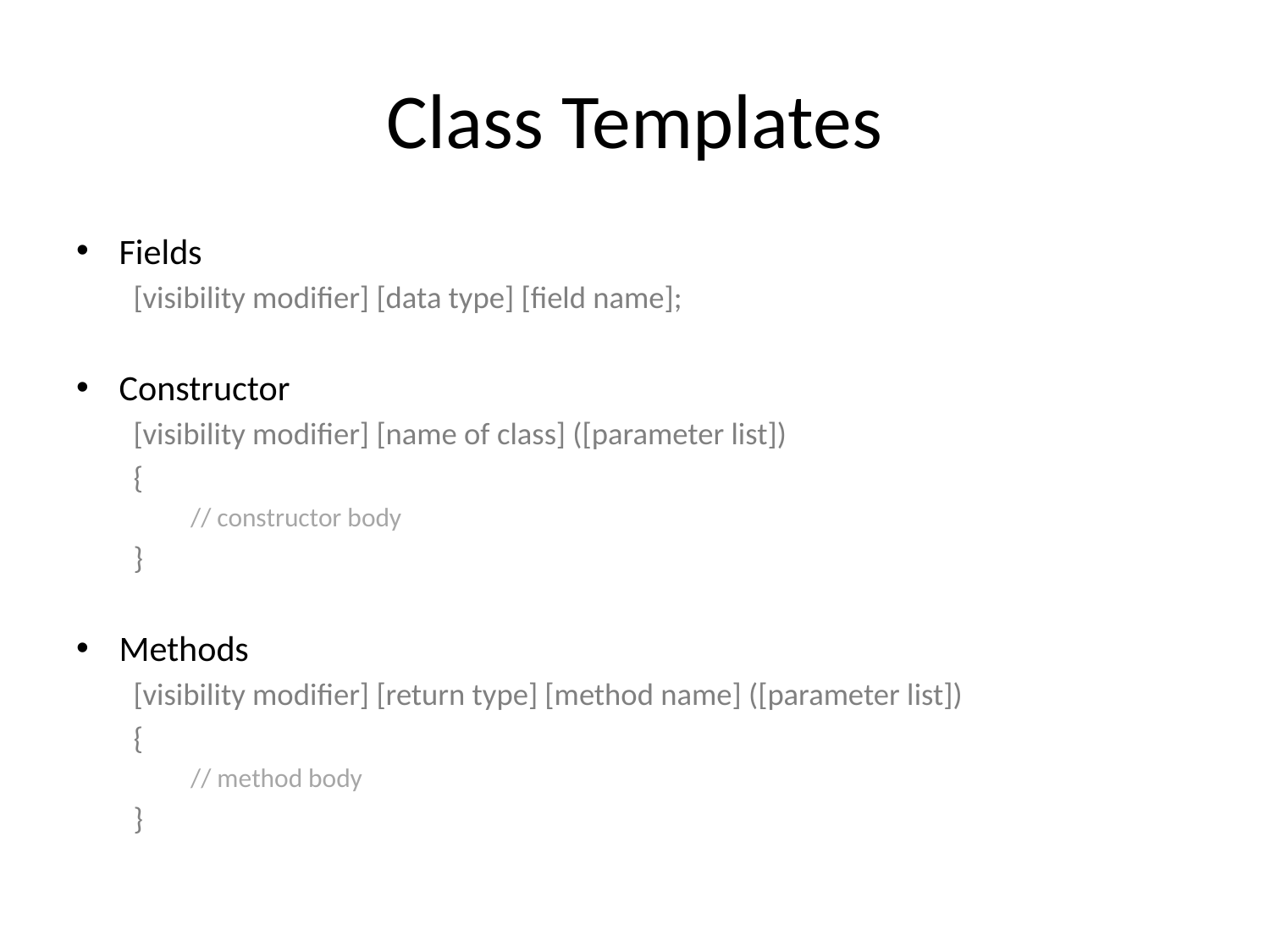

# Class Templates
Fields
[visibility modifier] [data type] [field name];

Constructor
[visibility modifier] [name of class] ([parameter list])
{
// constructor body
}

Methods
[visibility modifier] [return type] [method name] ([parameter list])
{
// method body
}